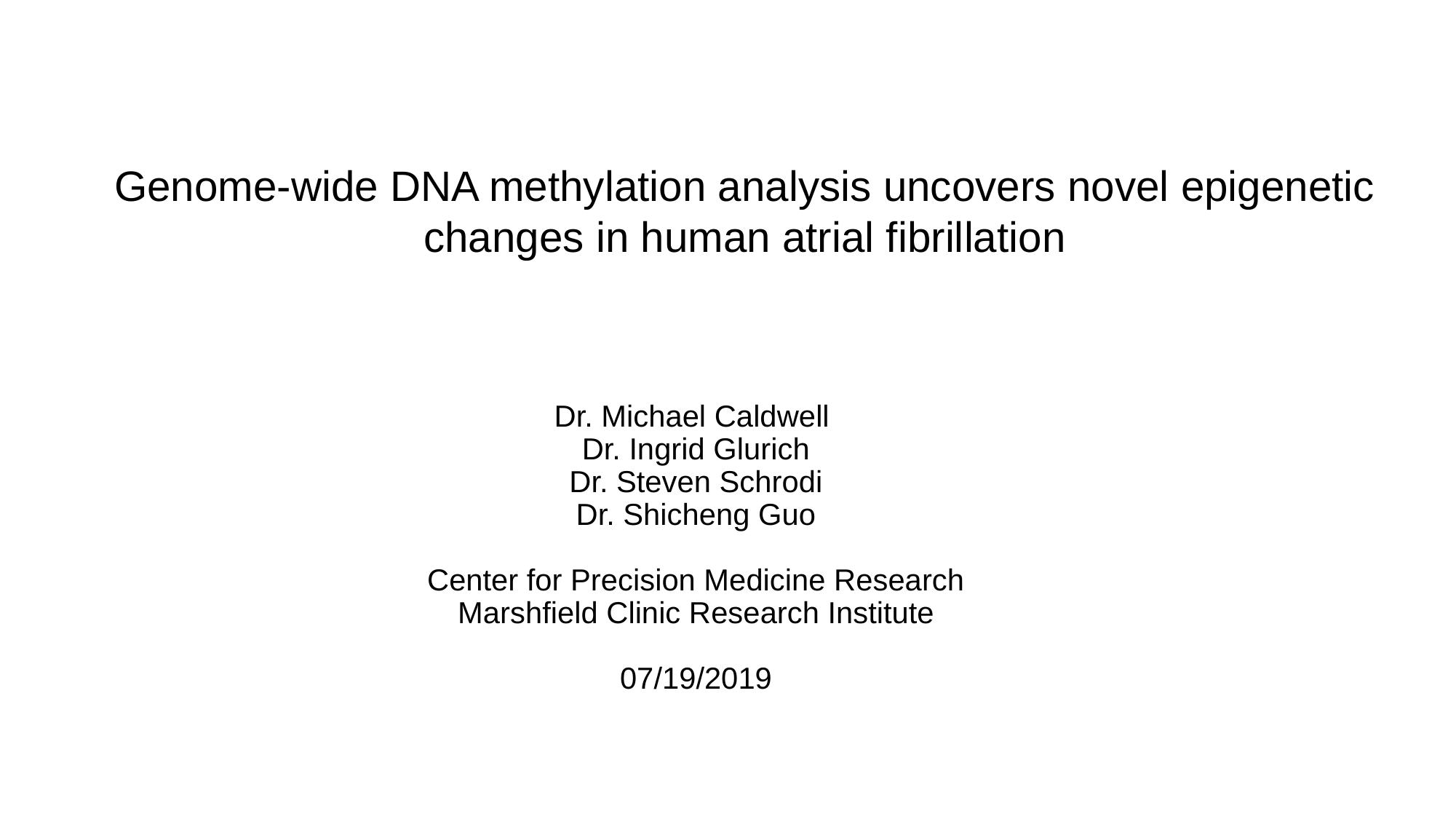

Genome-wide DNA methylation analysis uncovers novel epigenetic changes in human atrial fibrillation

Dr. Michael Caldwell
Dr. Ingrid Glurich
Dr. Steven Schrodi
Dr. Shicheng Guo

Center for Precision Medicine Research
Marshfield Clinic Research Institute

07/19/2019